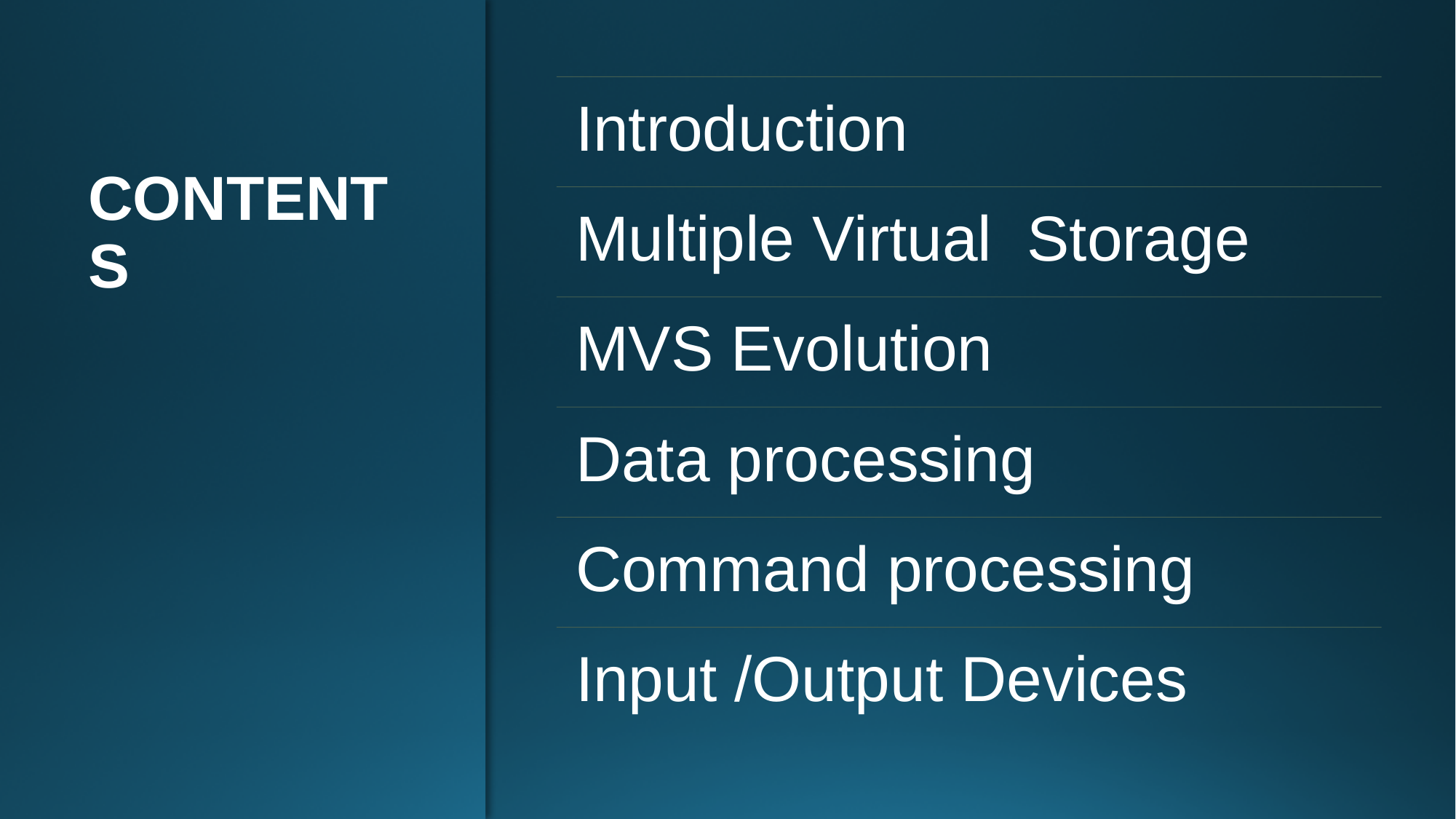

Introduction
Multiple Virtual  Storage
MVS Evolution
Data processing
Command processing
Input /Output Devices
# CONTENTS